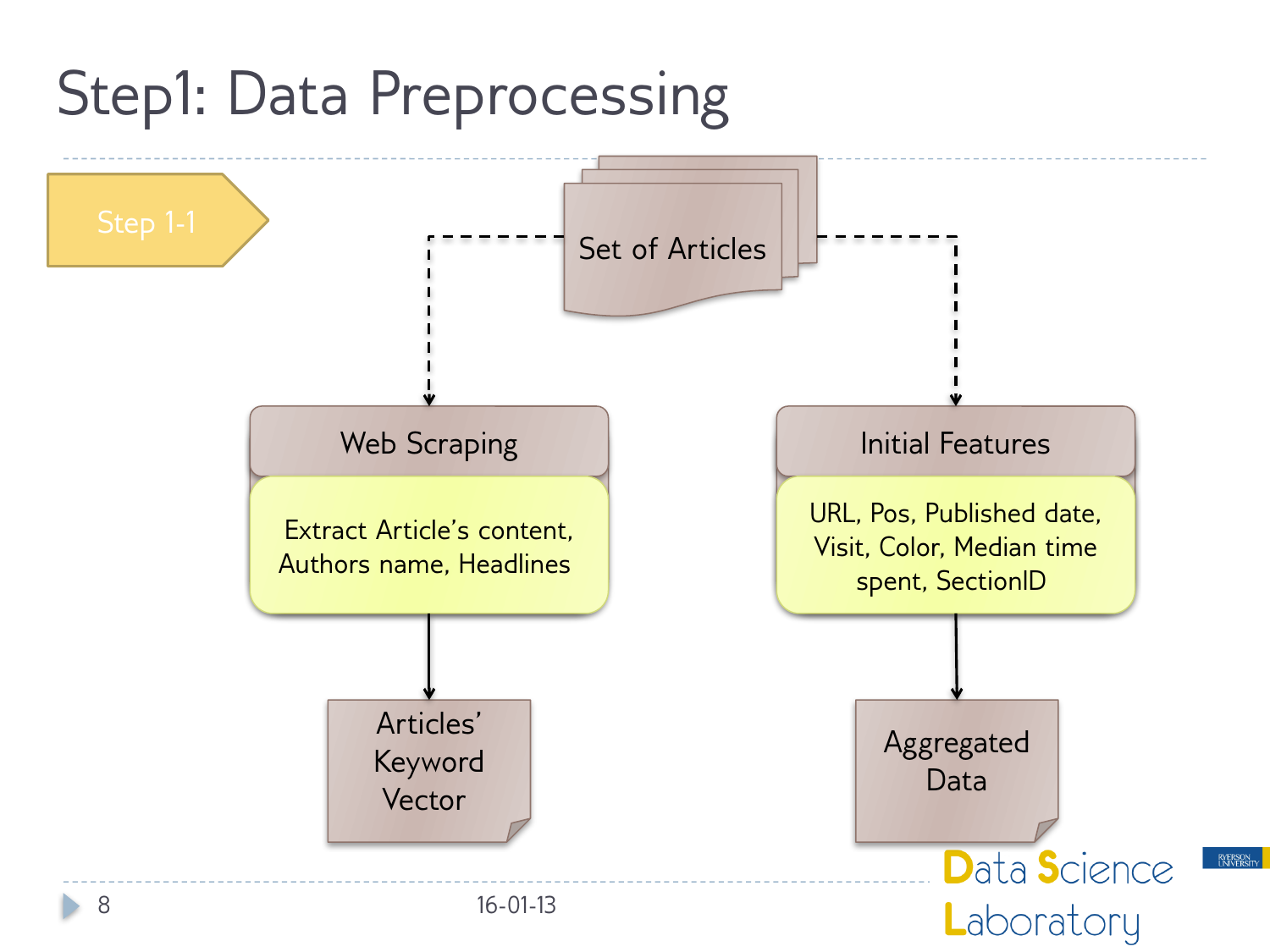

# Step1: Data Preprocessing
Set of Articles
Step 1-1

Initial Features
Web Scraping
URL, Pos, Published date, Visit, Color, Median time spent, SectionID
Extract Article’s content, Authors name, Headlines
Articles’ Keyword Vector
Aggregated Data
8
16-01-13